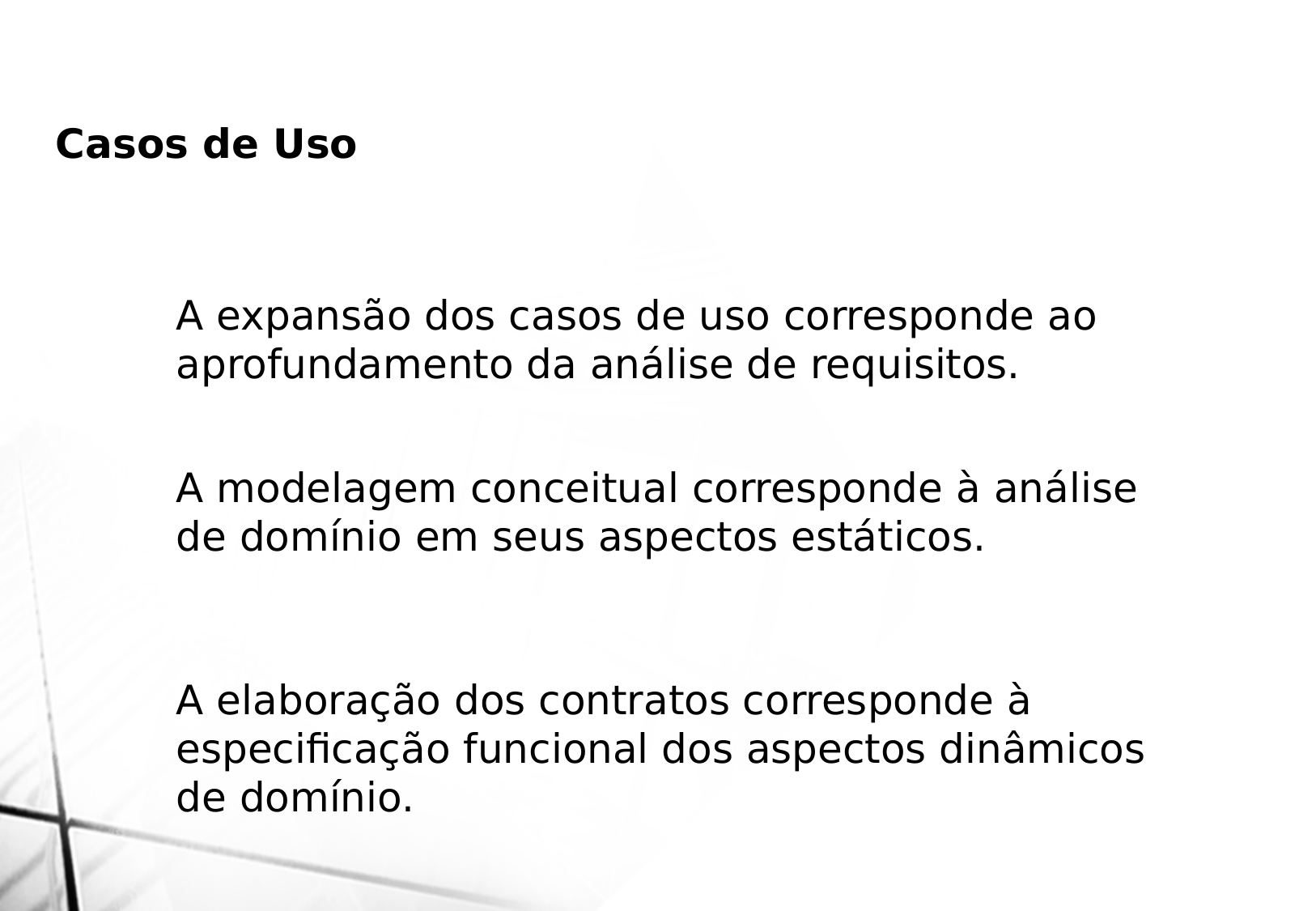

Casos de Uso
A expansão dos casos de uso corresponde ao aprofundamento da análise de requisitos.
A modelagem conceitual corresponde à análise de domínio em seus aspectos estáticos.
A elaboração dos contratos corresponde à especificação funcional dos aspectos dinâmicos de domínio.